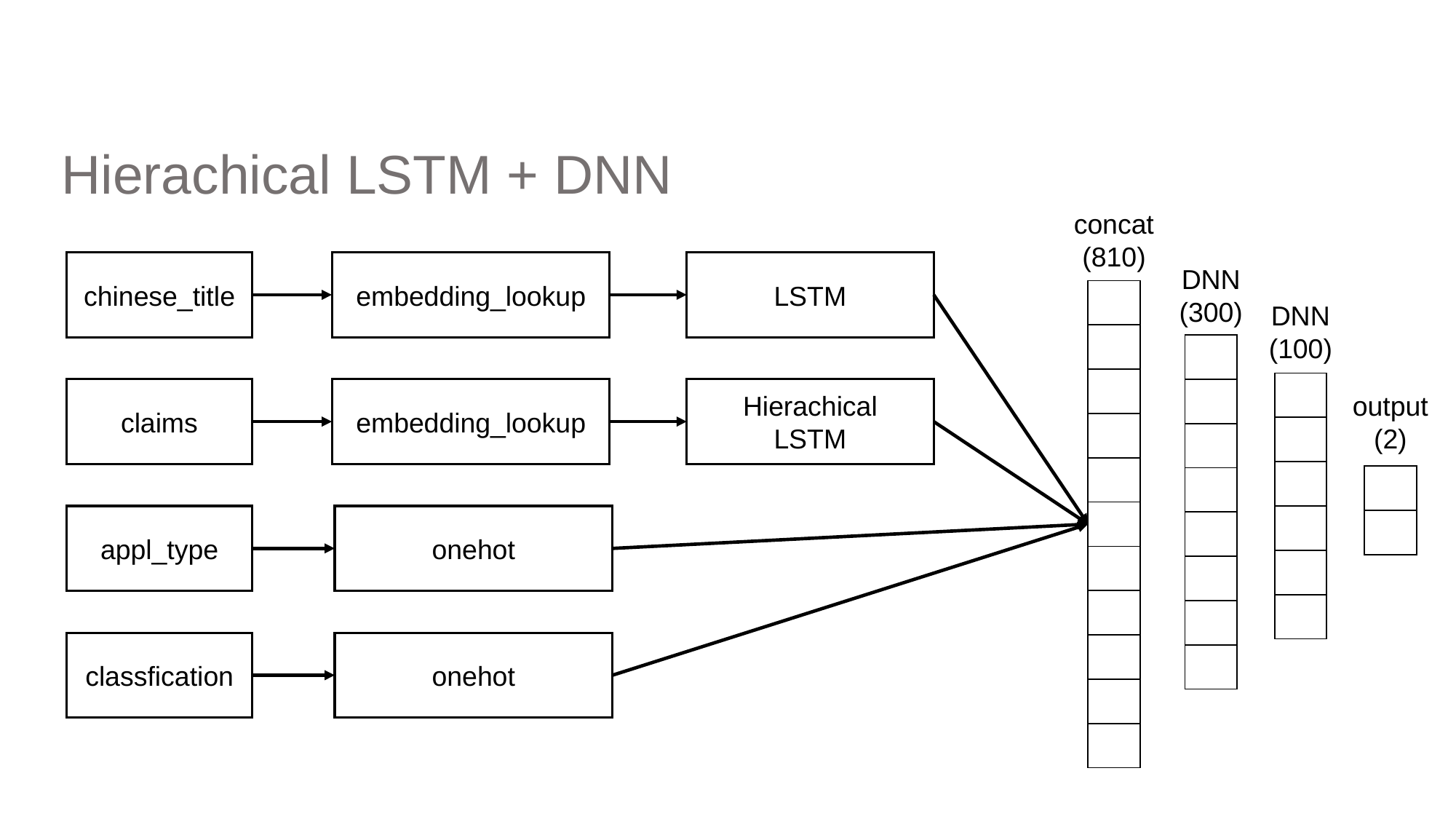

# Hierachical LSTM + DNN
concat
(810)
chinese_title
embedding_lookup
LSTM
DNN
(300)
|  |
| --- |
|  |
|  |
|  |
|  |
|  |
|  |
|  |
|  |
|  |
|  |
DNN
(100)
|  |
| --- |
|  |
|  |
|  |
|  |
|  |
|  |
|  |
|  |
| --- |
|  |
|  |
|  |
|  |
|  |
claims
embedding_lookup
Hierachical
LSTM
output
(2)
|  |
| --- |
|  |
appl_type
onehot
onehot
classfication